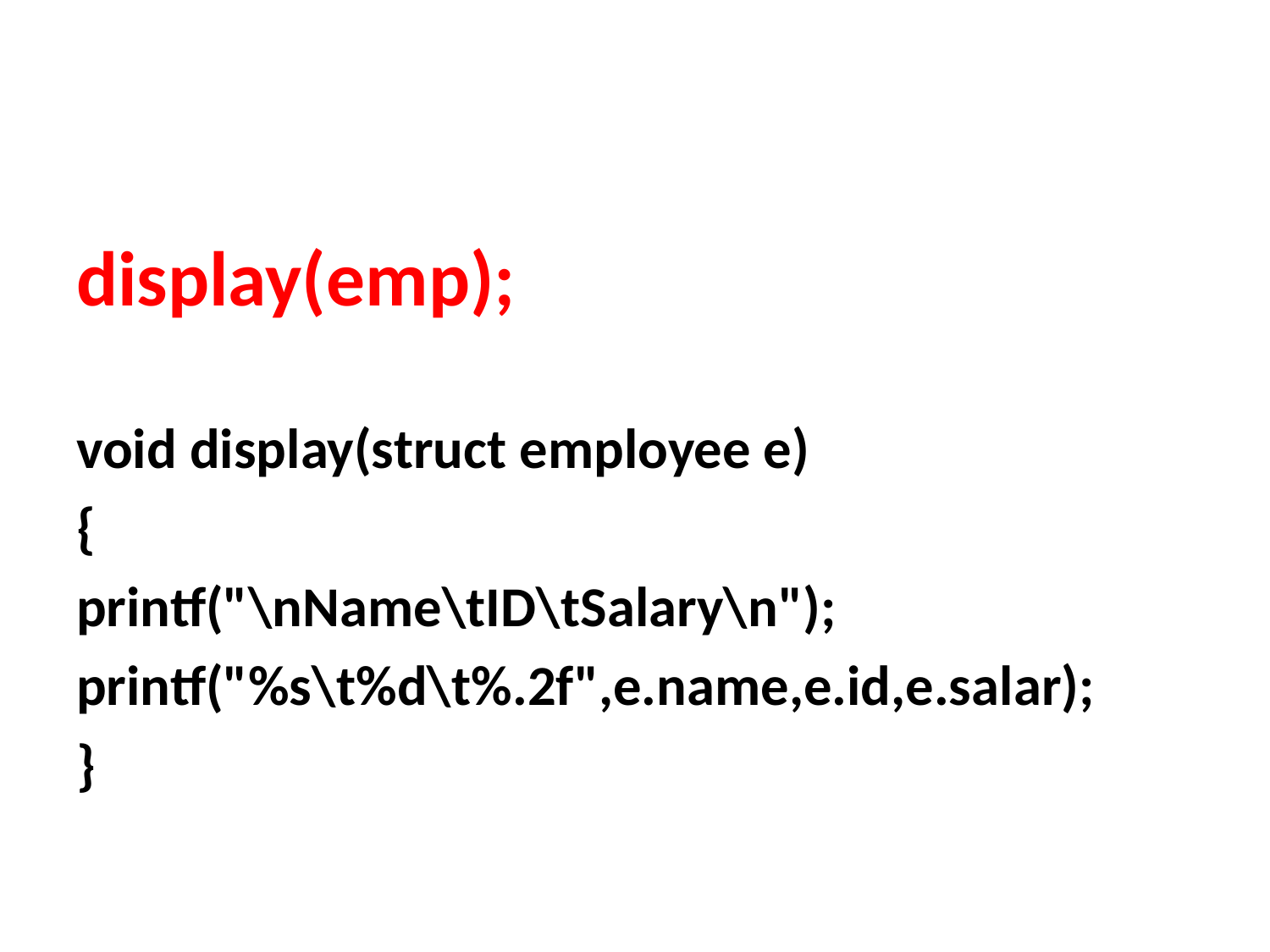

#
display(emp);

void display(struct employee e)
{
printf("\nName\tID\tSalary\n");
printf("%s\t%d\t%.2f",e.name,e.id,e.salar);
}